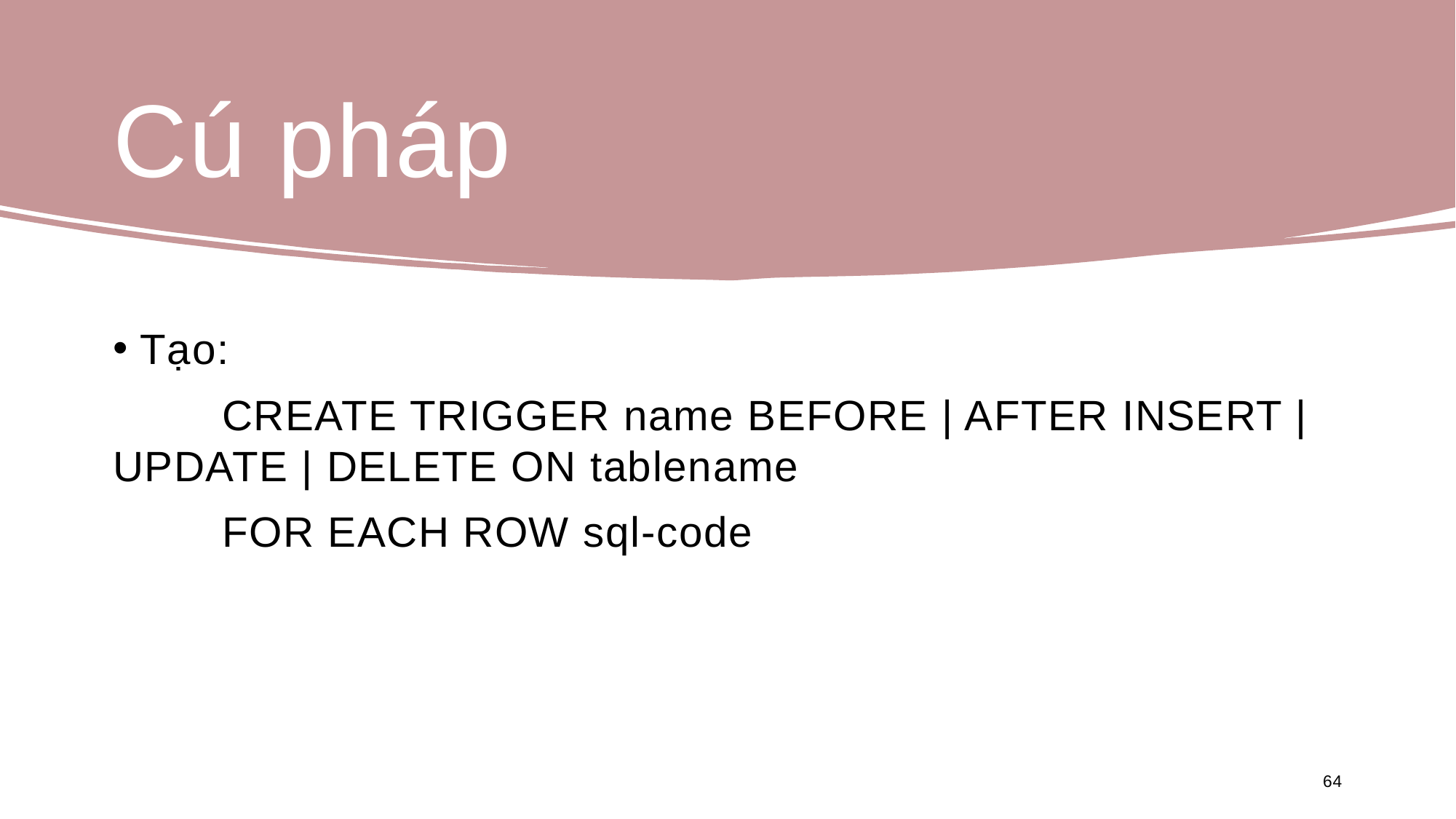

# Cú pháp
Tạo:
	CREATE TRIGGER name BEFORE | AFTER INSERT | UPDATE | DELETE ON tablename
	FOR EACH ROW sql-code

64